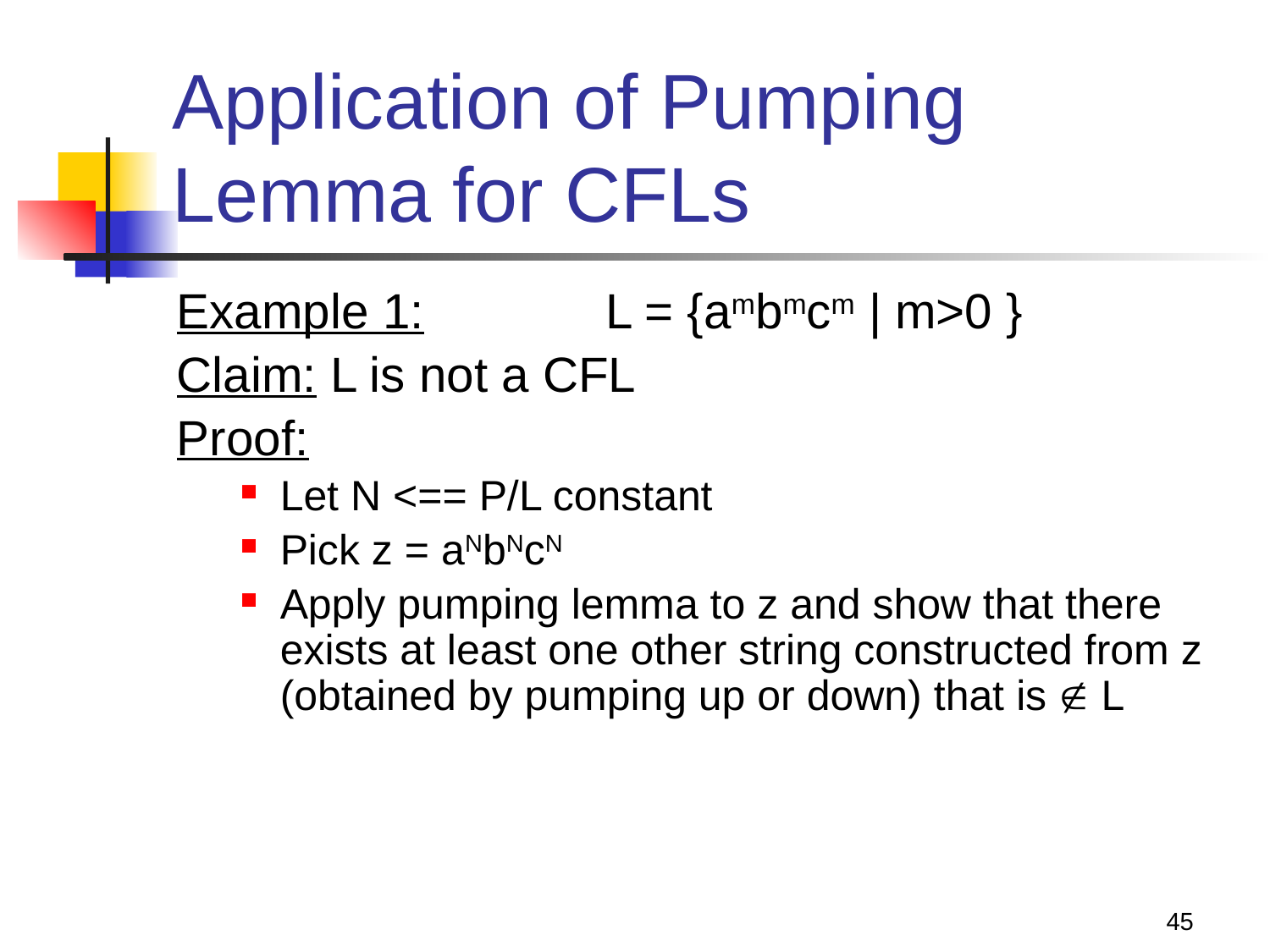

# Application of Pumping Lemma for CFLs
Example 1:		L = {ambmcm | m>0 }
Claim: L is not a CFL
Proof:
Let N <== P/L constant
Pick z = aNbNcN
Apply pumping lemma to z and show that there exists at least one other string constructed from z (obtained by pumping up or down) that is ∉ L
45